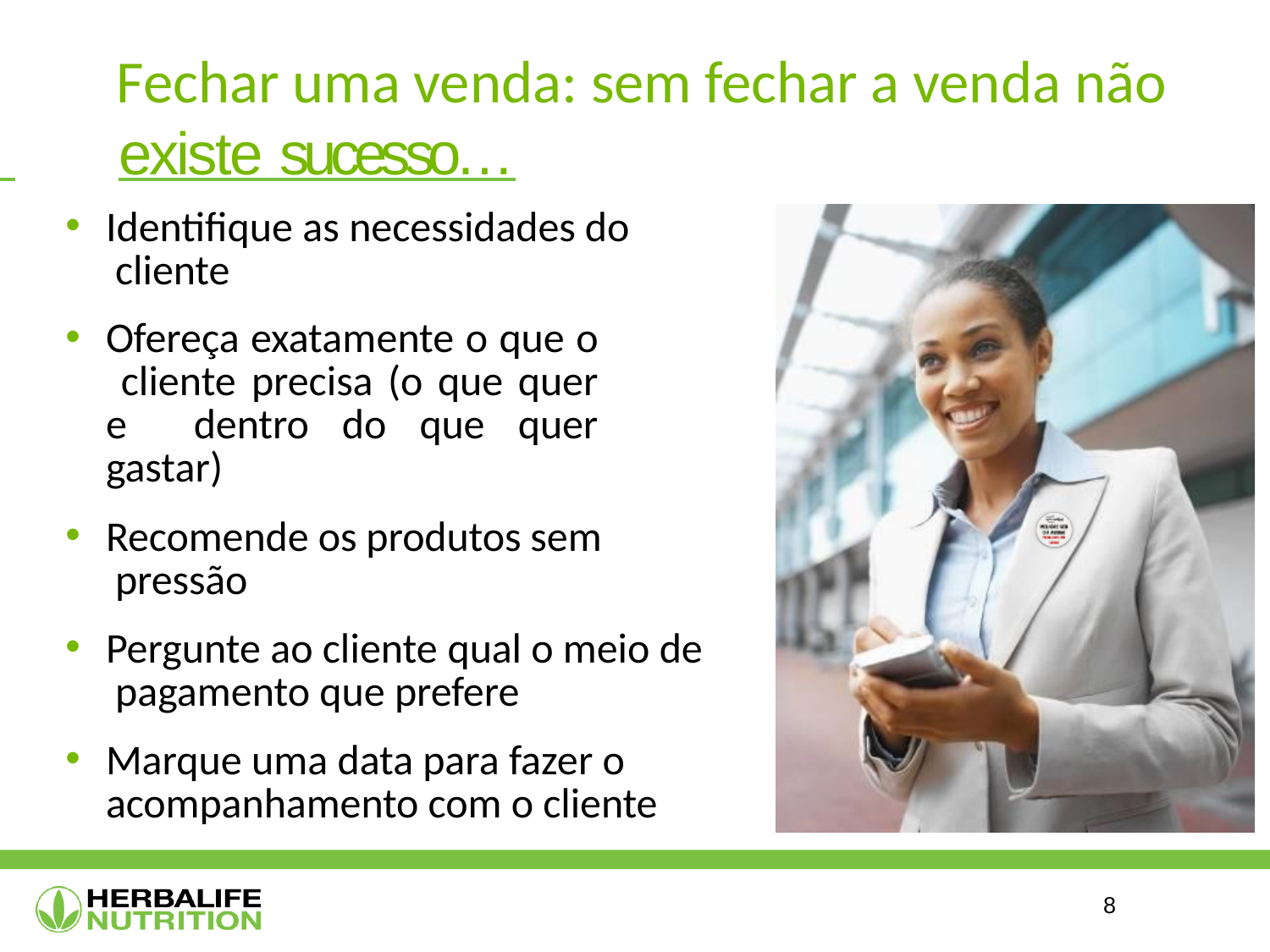

# Fechar uma venda: sem fechar a venda não
 	existe sucesso…
Identifique as necessidades do  cliente
Ofereça exatamente o que o  cliente precisa (o que quer e  dentro do que quer gastar)
Recomende os produtos sem  pressão
Pergunte ao cliente qual o meio de  pagamento que prefere
Marque uma data para fazer o  acompanhamento com o cliente

8